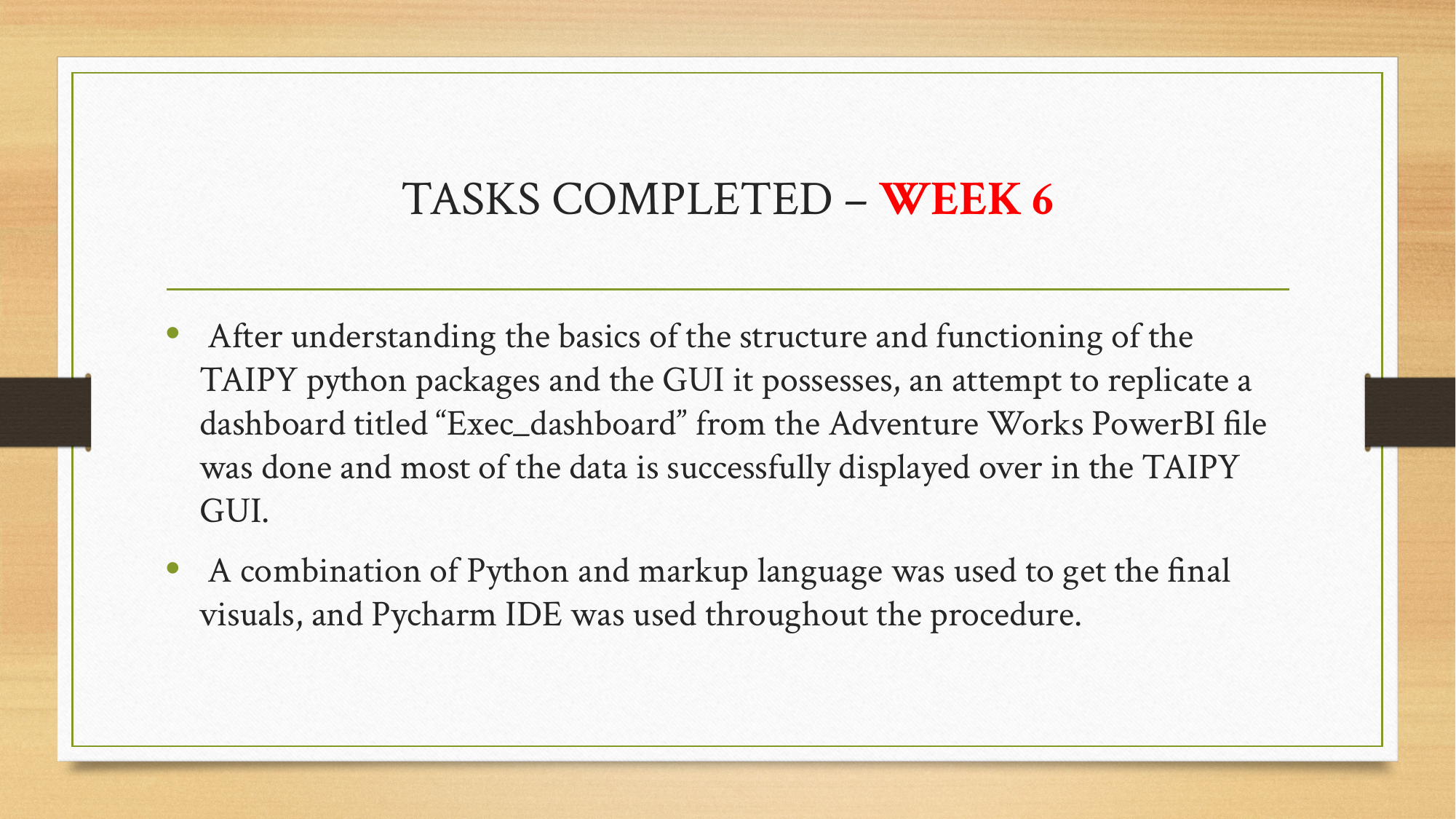

# TASKS COMPLETED – WEEK 6
 After understanding the basics of the structure and functioning of the TAIPY python packages and the GUI it possesses, an attempt to replicate a dashboard titled “Exec_dashboard” from the Adventure Works PowerBI file was done and most of the data is successfully displayed over in the TAIPY GUI.
 A combination of Python and markup language was used to get the final visuals, and Pycharm IDE was used throughout the procedure.